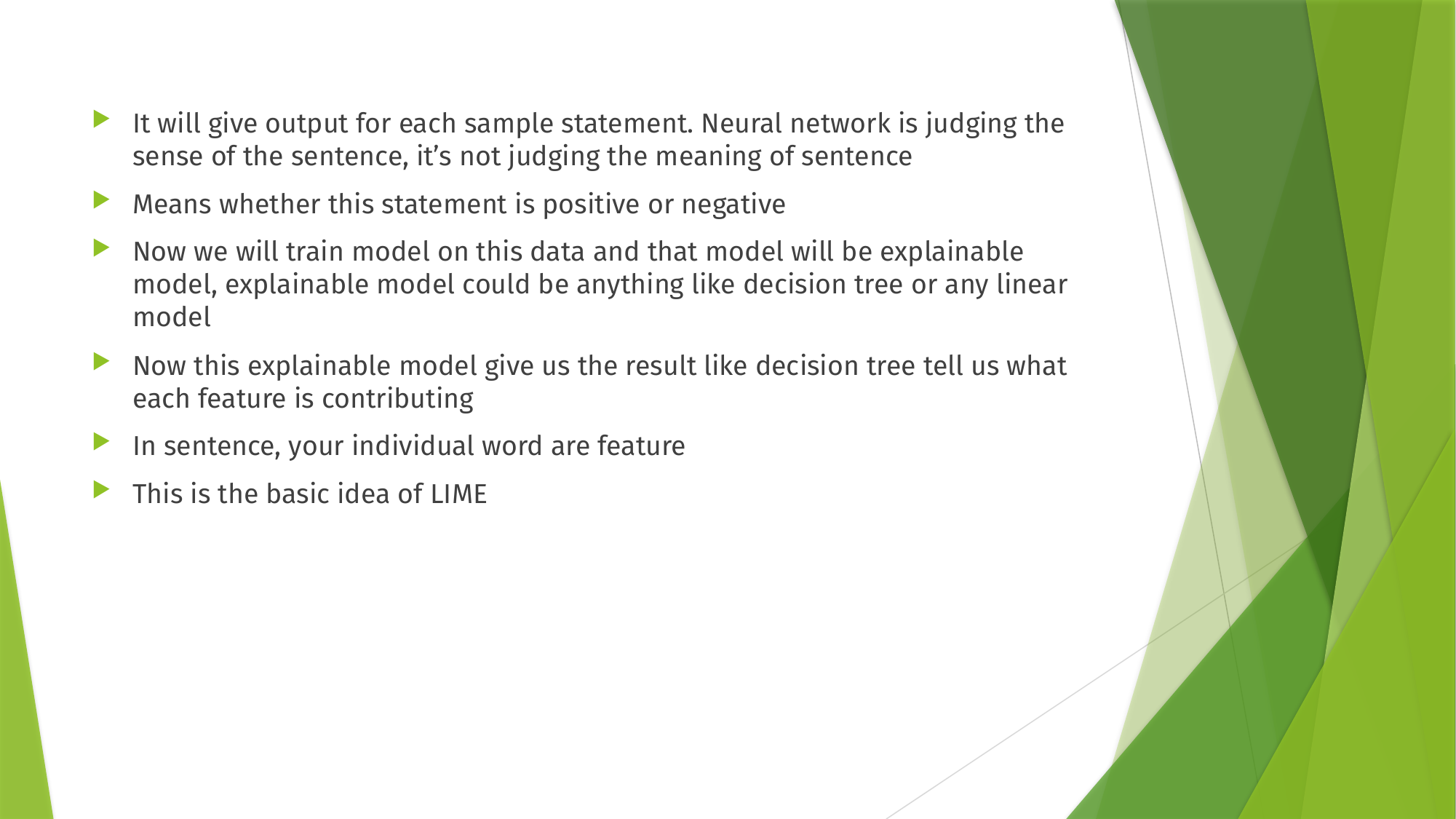

It will give output for each sample statement. Neural network is judging the sense of the sentence, it’s not judging the meaning of sentence
Means whether this statement is positive or negative
Now we will train model on this data and that model will be explainable model, explainable model could be anything like decision tree or any linear model
Now this explainable model give us the result like decision tree tell us what each feature is contributing
In sentence, your individual word are feature
This is the basic idea of LIME